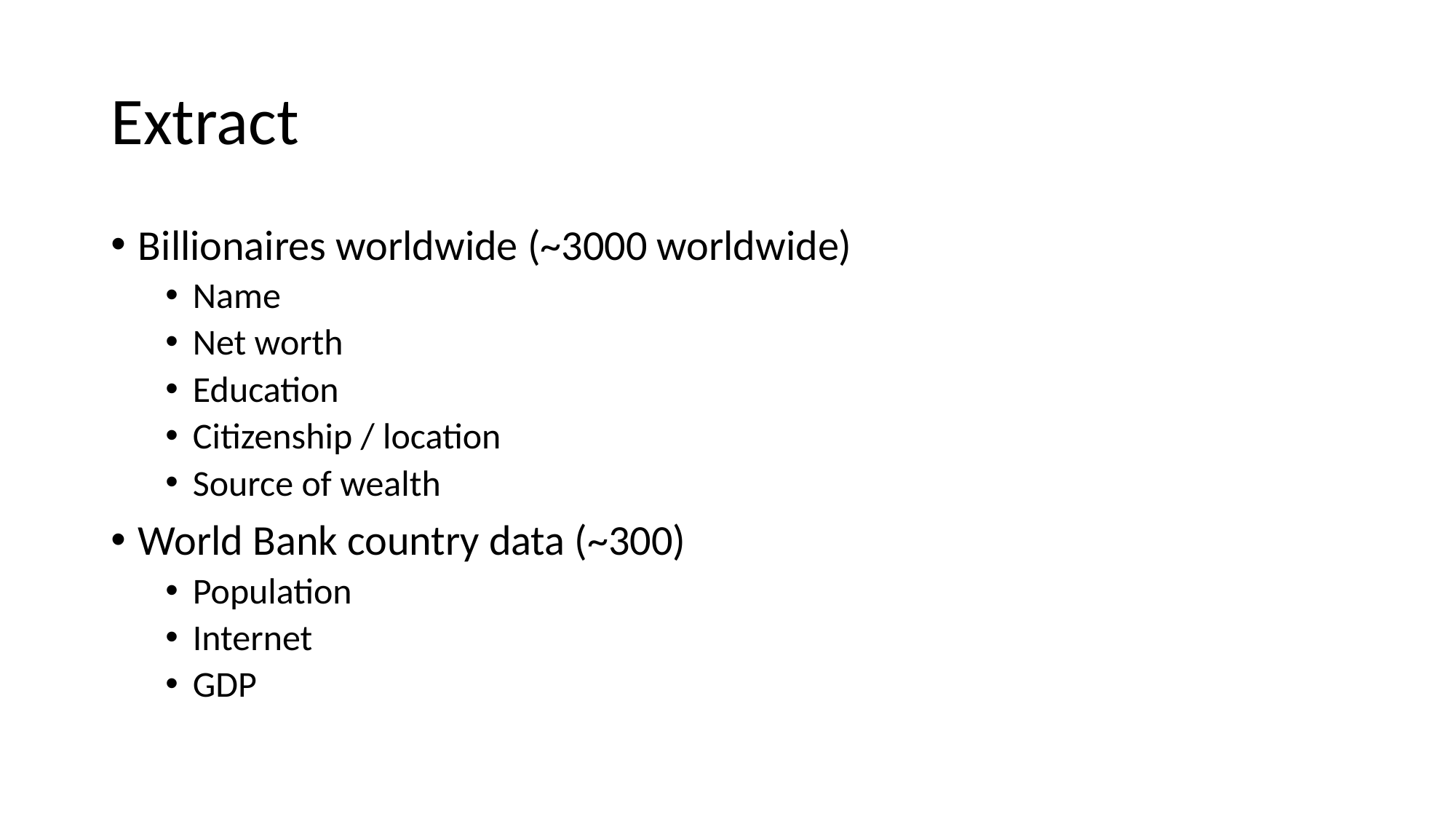

# Extract
Billionaires worldwide (~3000 worldwide)
Name
Net worth
Education
Citizenship / location
Source of wealth
World Bank country data (~300)
Population
Internet
GDP